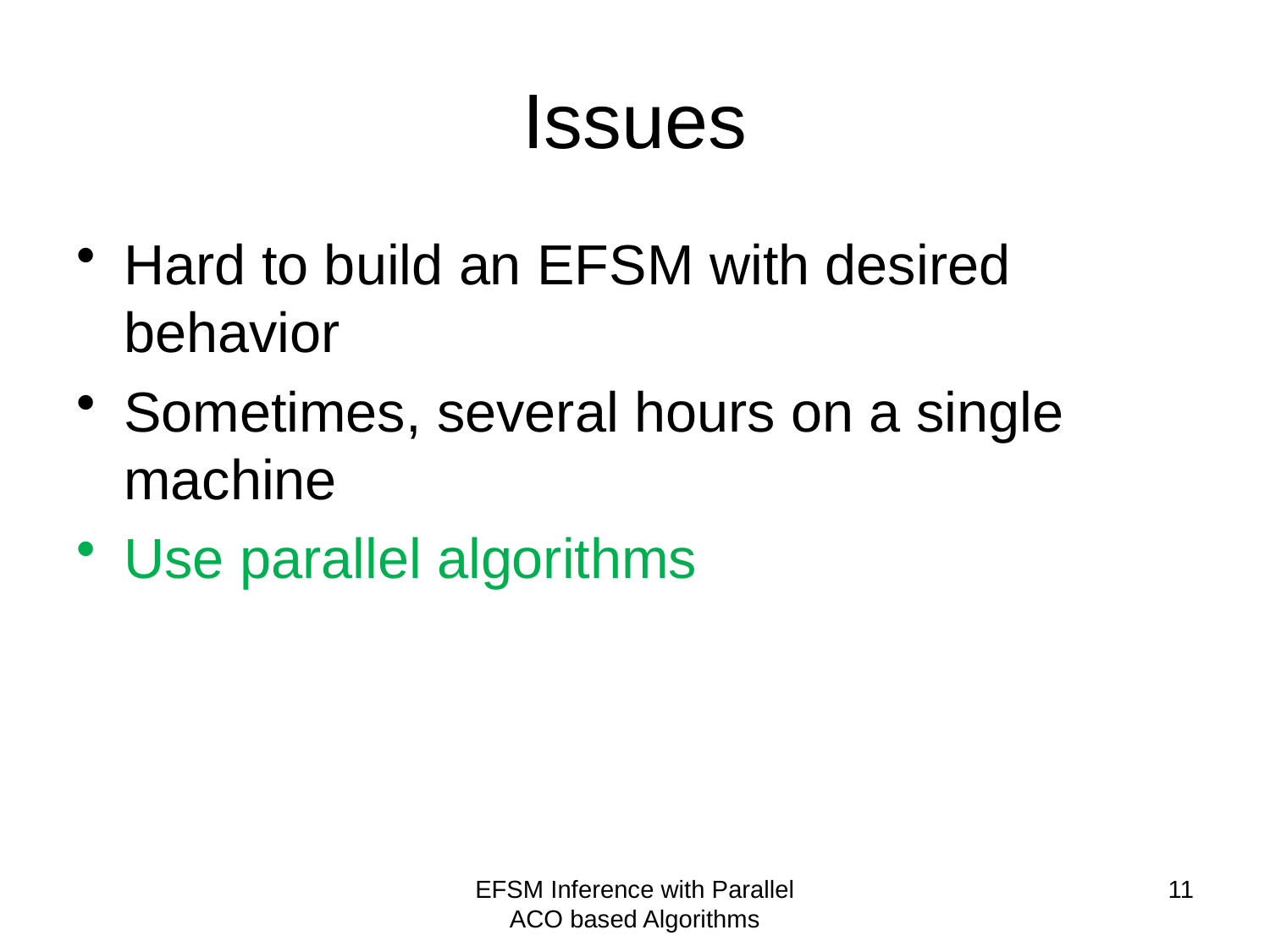

# Issues
Hard to build an EFSM with desired behavior
Sometimes, several hours on a single machine
Use parallel algorithms
EFSM Inference with Parallel ACO based Algorithms
11